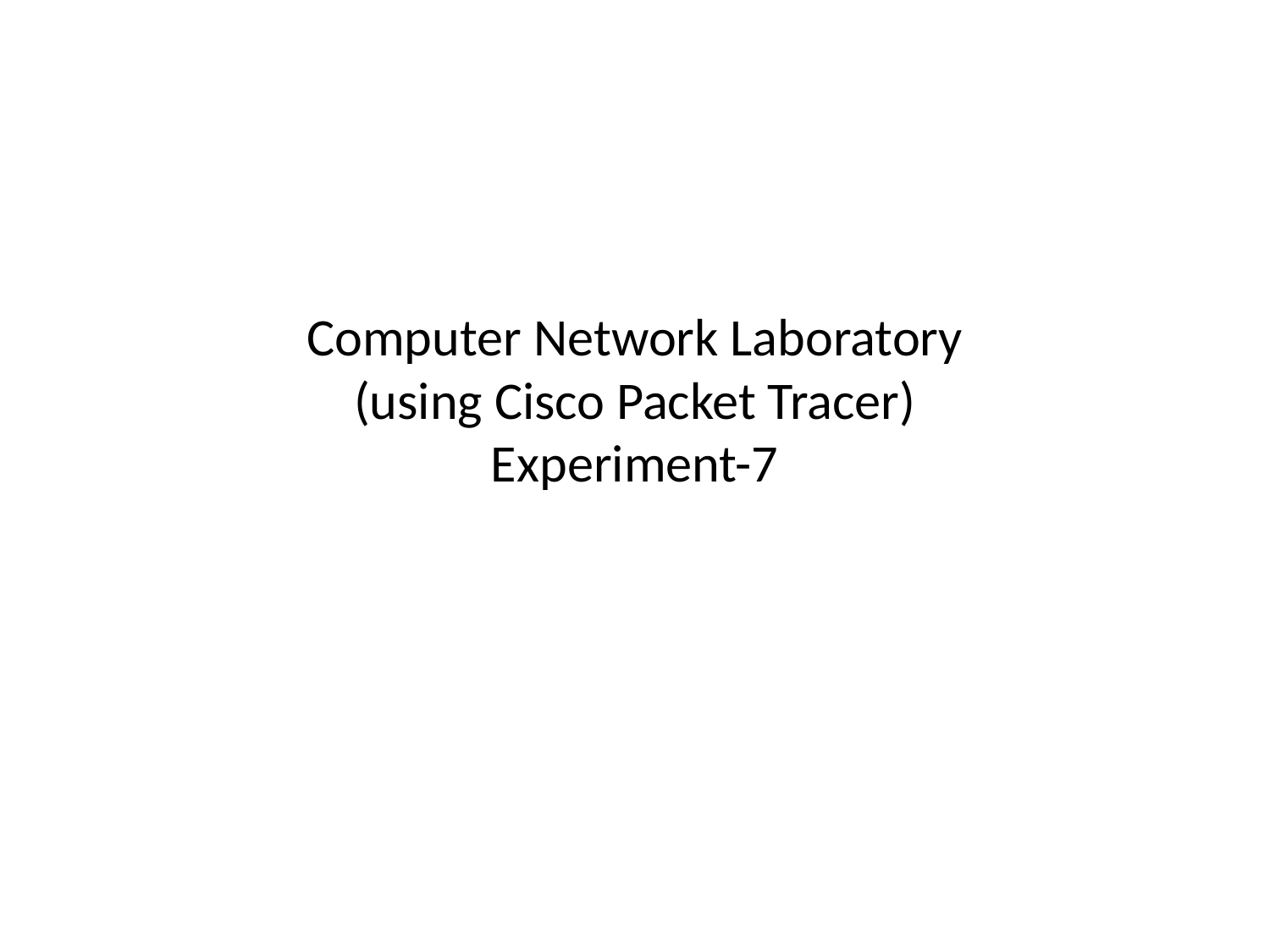

# Computer Network Laboratory (using Cisco Packet Tracer) Experiment-7